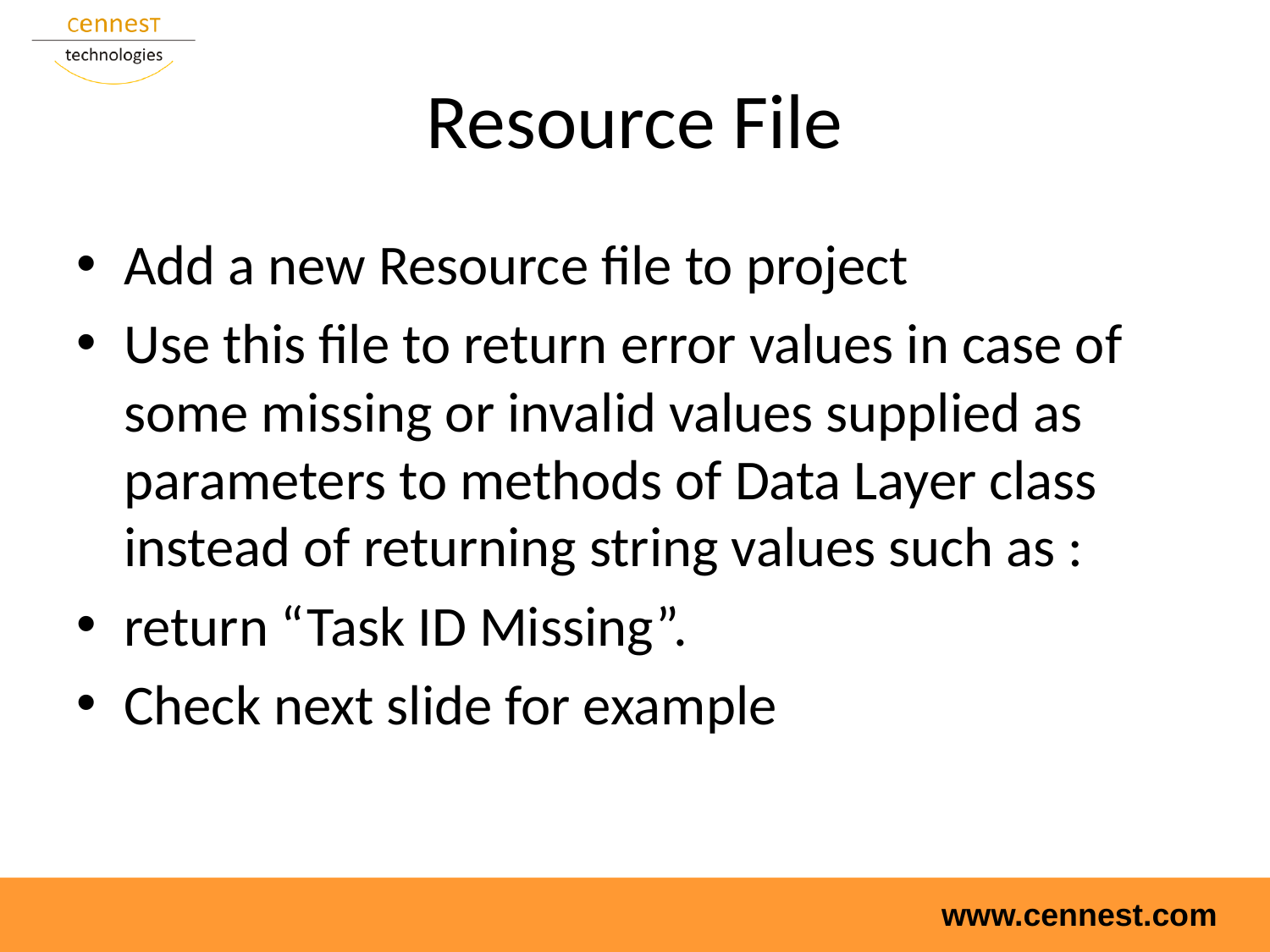

# Resource File
Add a new Resource file to project
Use this file to return error values in case of some missing or invalid values supplied as parameters to methods of Data Layer class instead of returning string values such as :
return “Task ID Missing”.
Check next slide for example